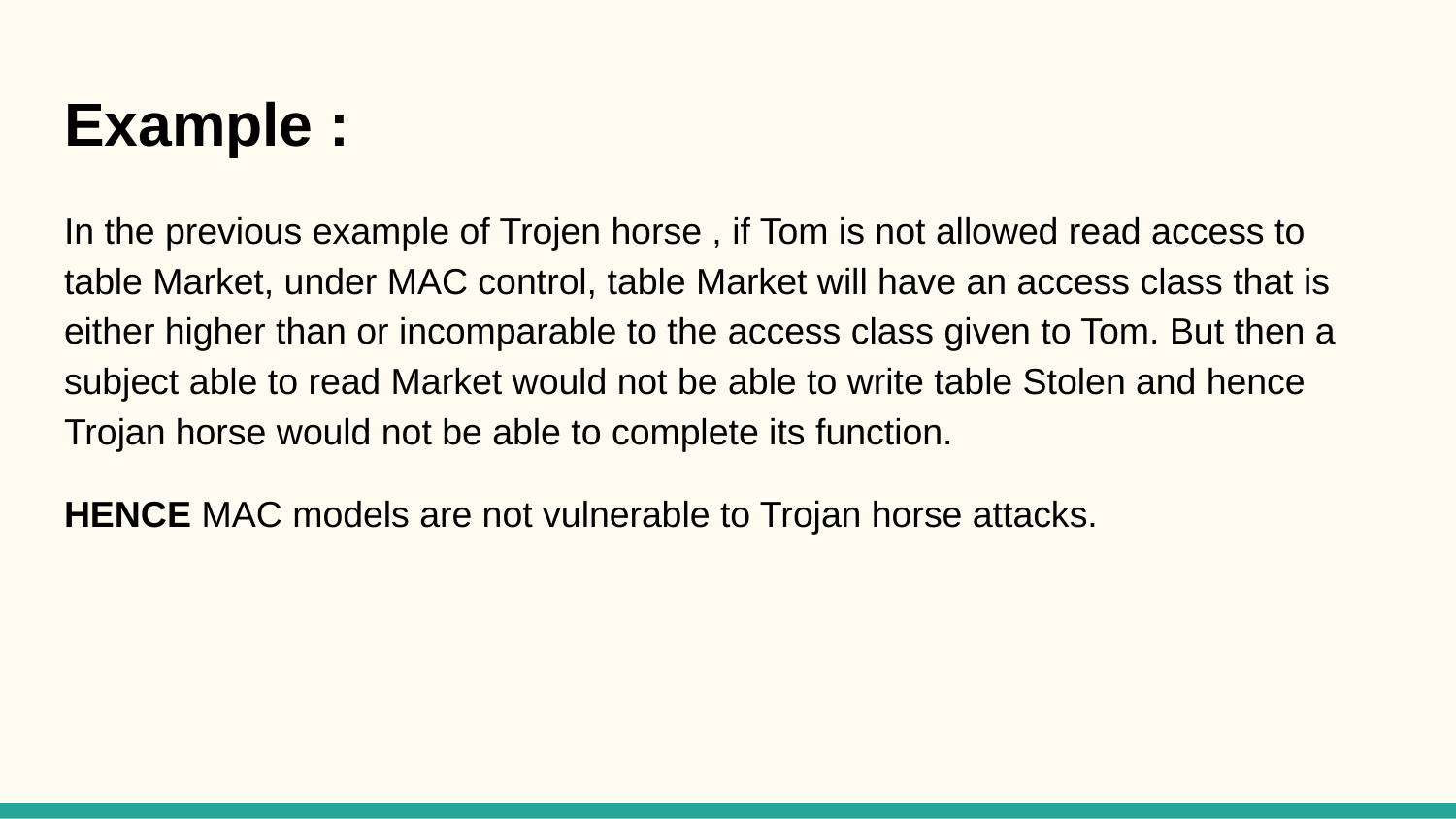

# Example :
In the previous example of Trojen horse , if Tom is not allowed read access to table Market, under MAC control, table Market will have an access class that is either higher than or incomparable to the access class given to Tom. But then a subject able to read Market would not be able to write table Stolen and hence Trojan horse would not be able to complete its function.
HENCE MAC models are not vulnerable to Trojan horse attacks.